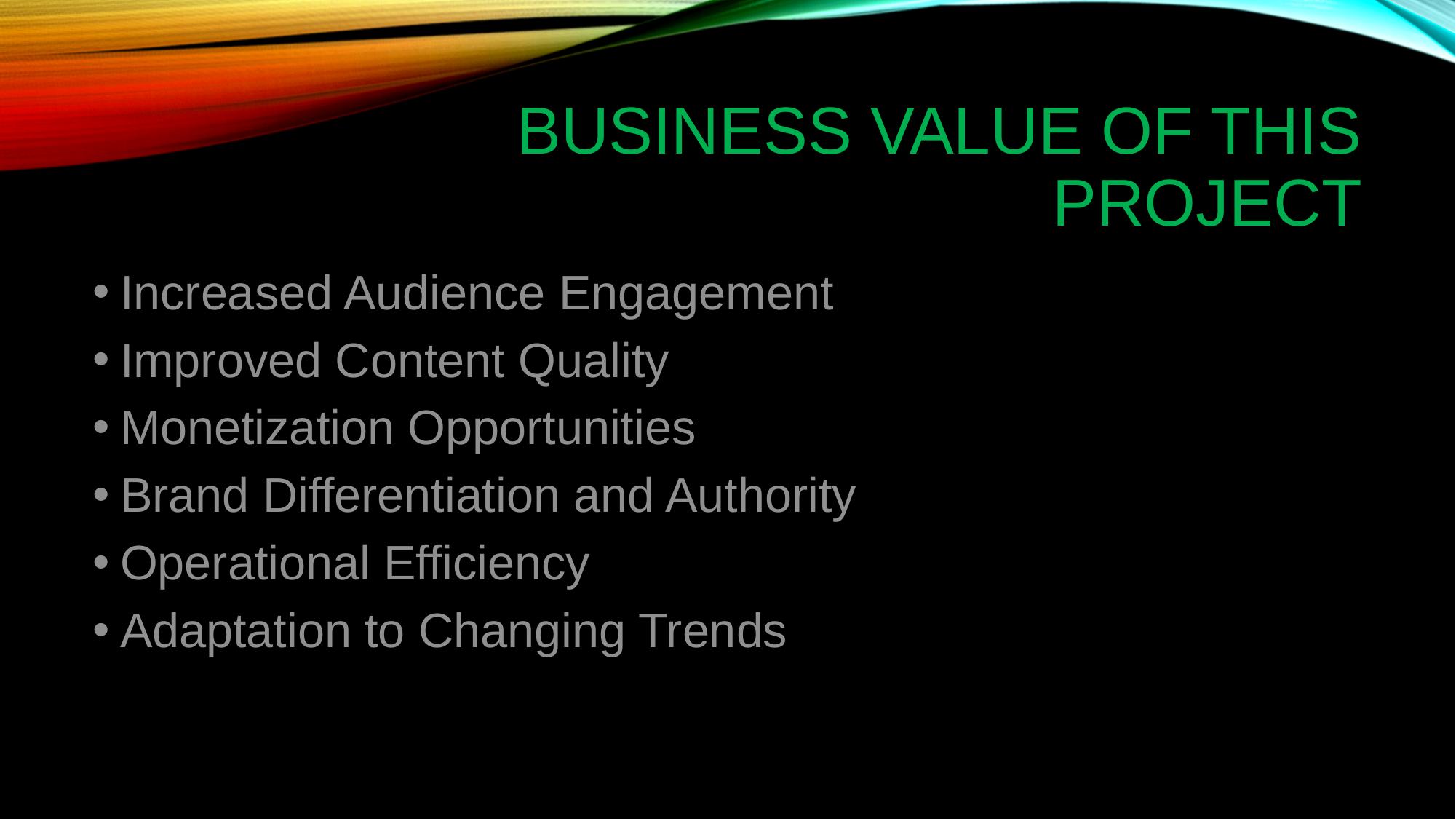

# Business value of this project
Increased Audience Engagement
Improved Content Quality
Monetization Opportunities
Brand Differentiation and Authority
Operational Efficiency
Adaptation to Changing Trends